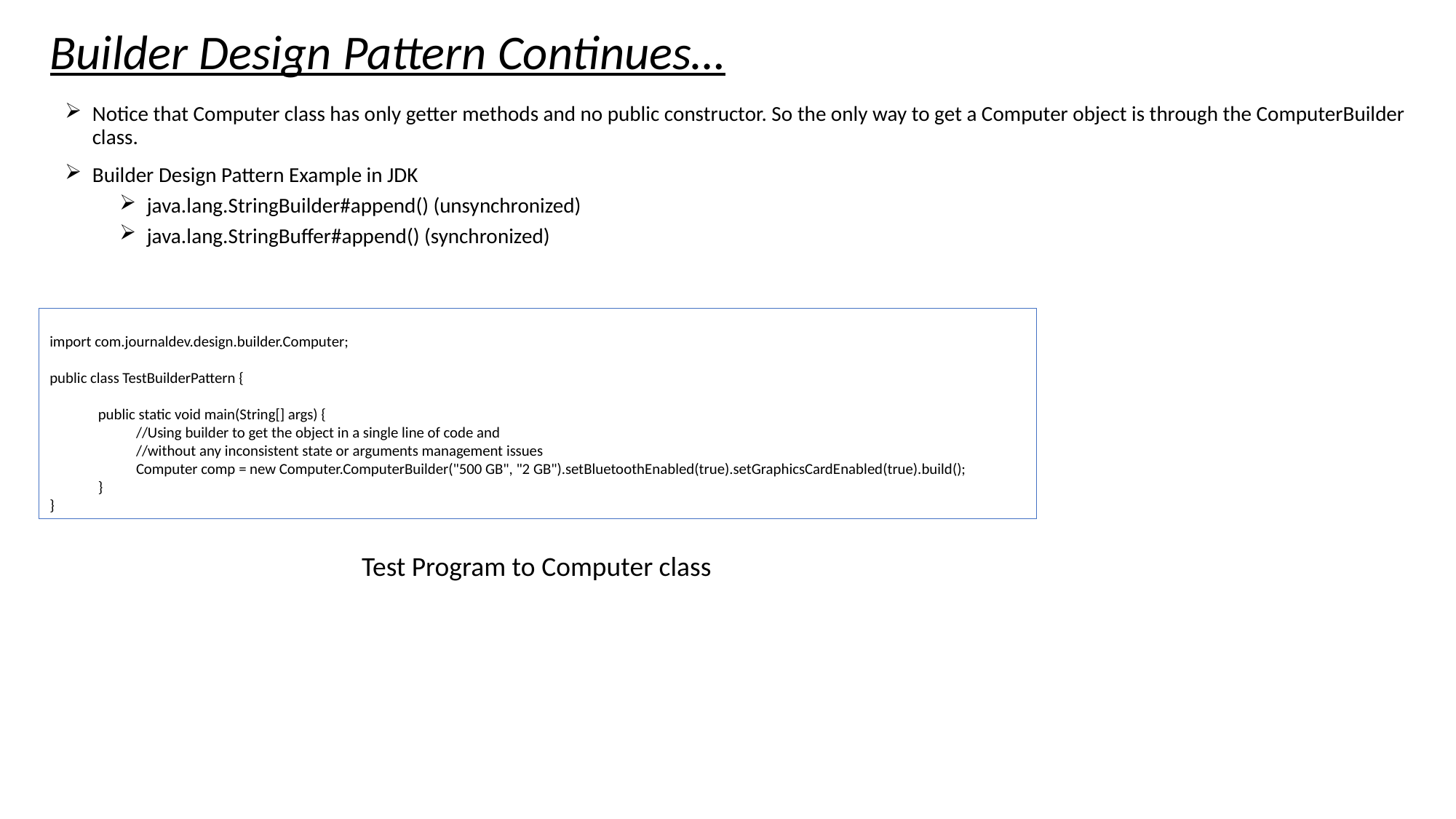

# Builder Design Pattern Continues…
Notice that Computer class has only getter methods and no public constructor. So the only way to get a Computer object is through the ComputerBuilder class.
Builder Design Pattern Example in JDK
java.lang.StringBuilder#append() (unsynchronized)
java.lang.StringBuffer#append() (synchronized)

import com.journaldev.design.builder.Computer;

public class TestBuilderPattern {

              public static void main(String[] args) {
                         //Using builder to get the object in a single line of code and
                         //without any inconsistent state or arguments management issues
                         Computer comp = new Computer.ComputerBuilder("500 GB", "2 GB").setBluetoothEnabled(true).setGraphicsCardEnabled(true).build();
              }
}
Test Program to Computer class